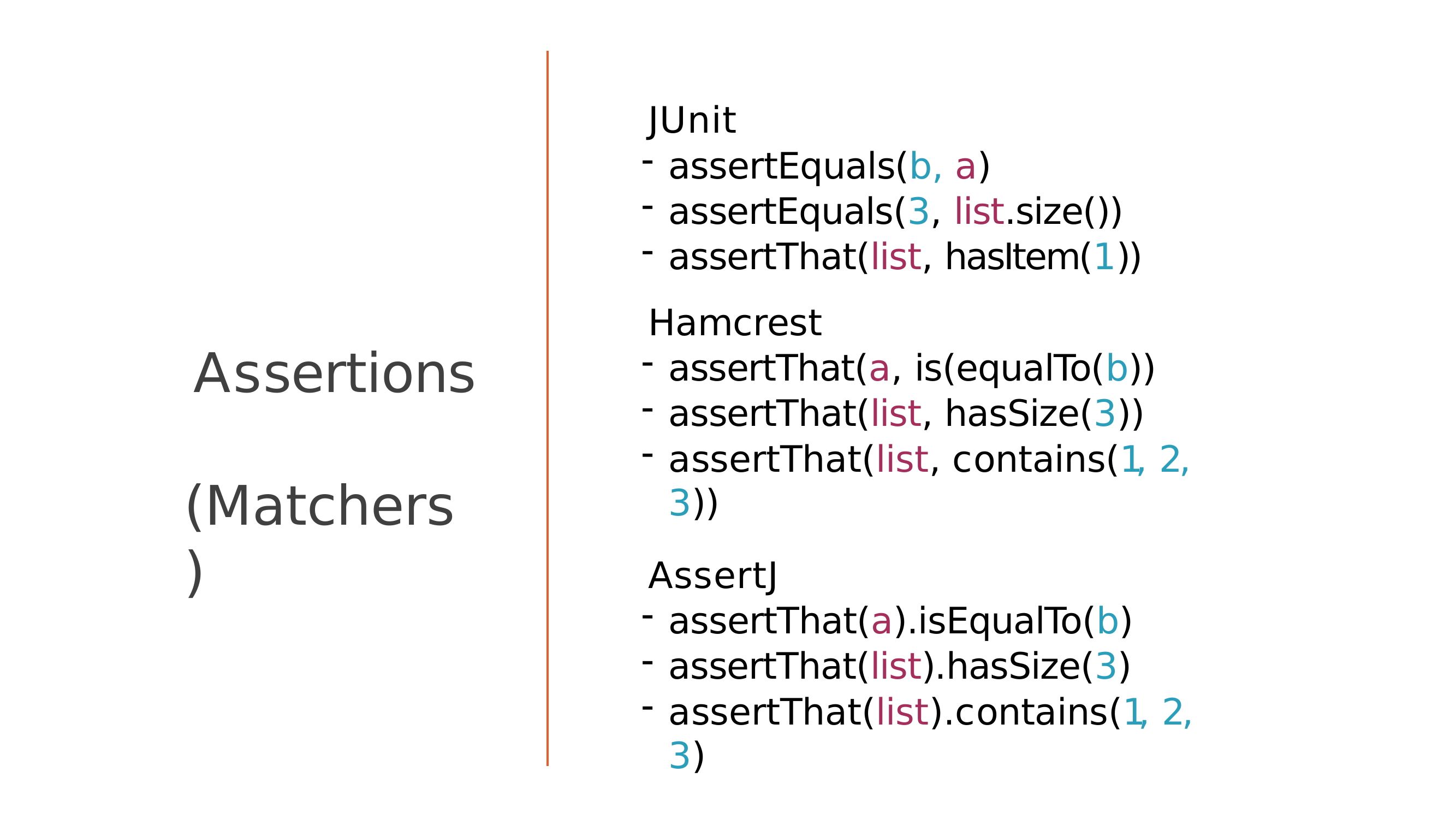

# JUnit
assertEquals(b, a)
assertEquals(3, list.size())
assertThat(list, hasItem(1))
Hamcrest
assertThat(a, is(equalTo(b))
assertThat(list, hasSize(3))
assertThat(list, contains(1, 2, 3))
AssertJ
assertThat(a).isEqualTo(b)
assertThat(list).hasSize(3)
assertThat(list).contains(1, 2, 3)
Assertions  (Matchers)
24